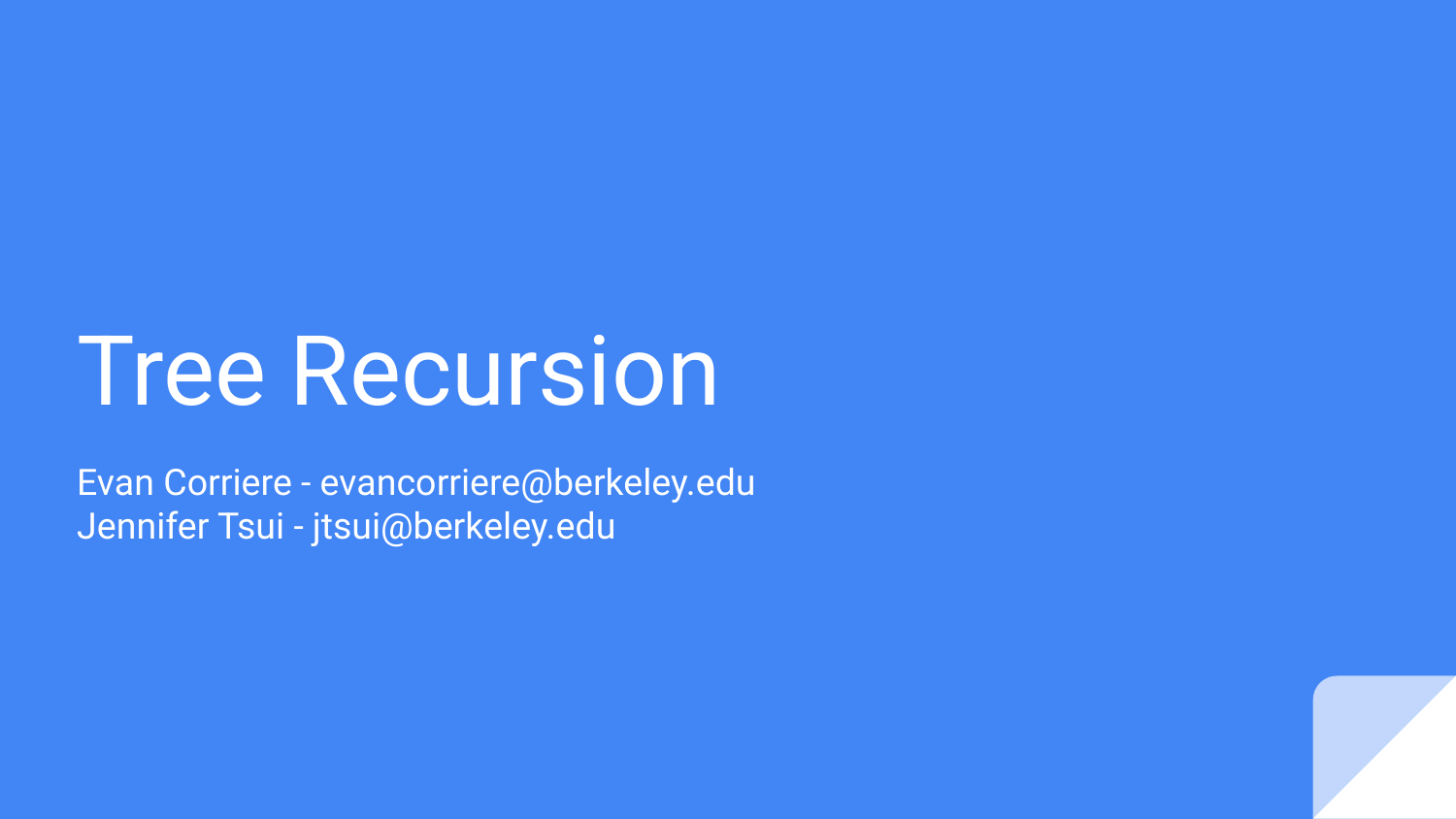

# Tree Recursion
Evan Corriere - evancorriere@berkeley.edu
Jennifer Tsui - jtsui@berkeley.edu